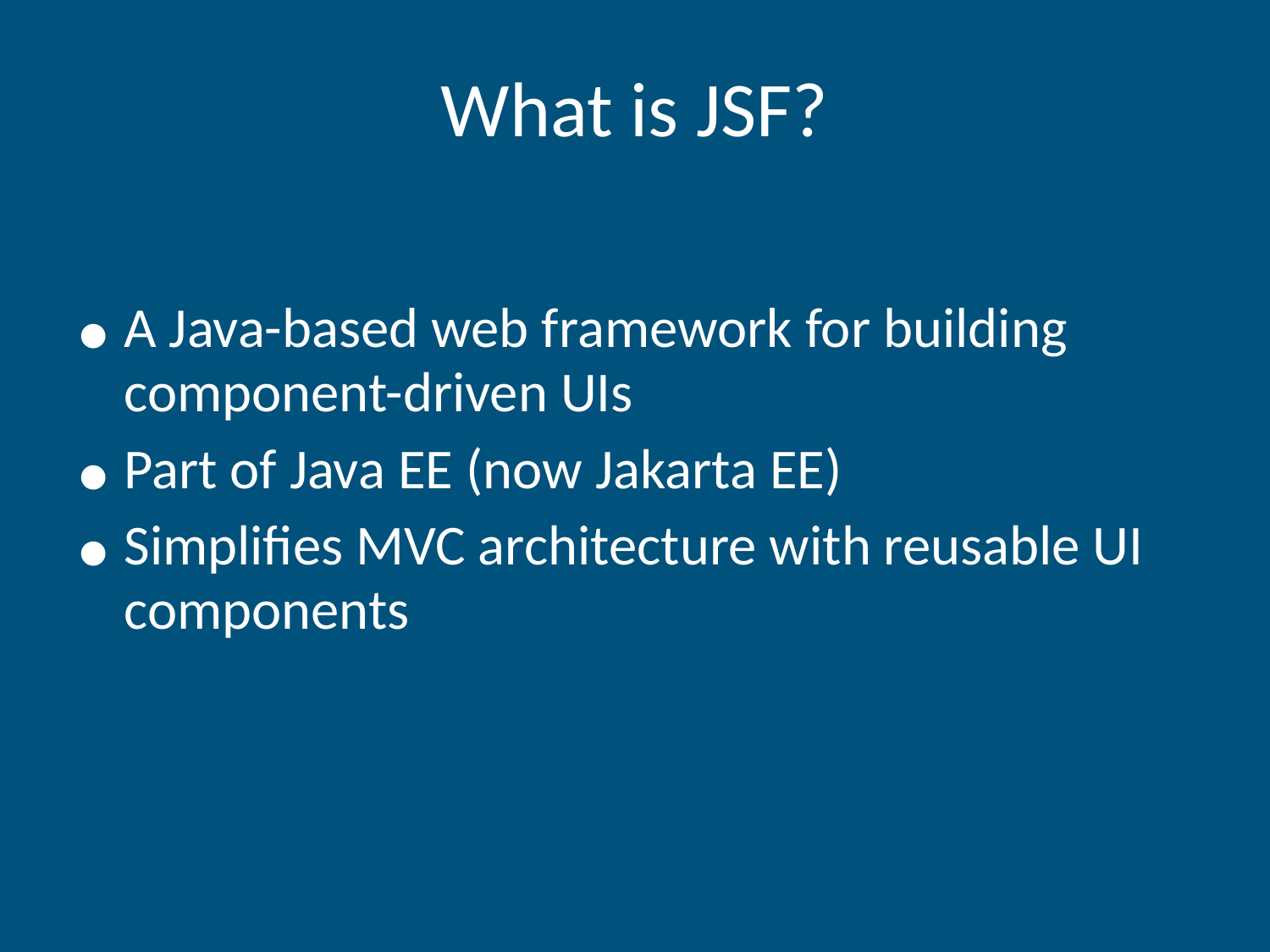

# What is JSF?

A Java-based web framework for building component-driven UIs
Part of Java EE (now Jakarta EE)
Simplifies MVC architecture with reusable UI components